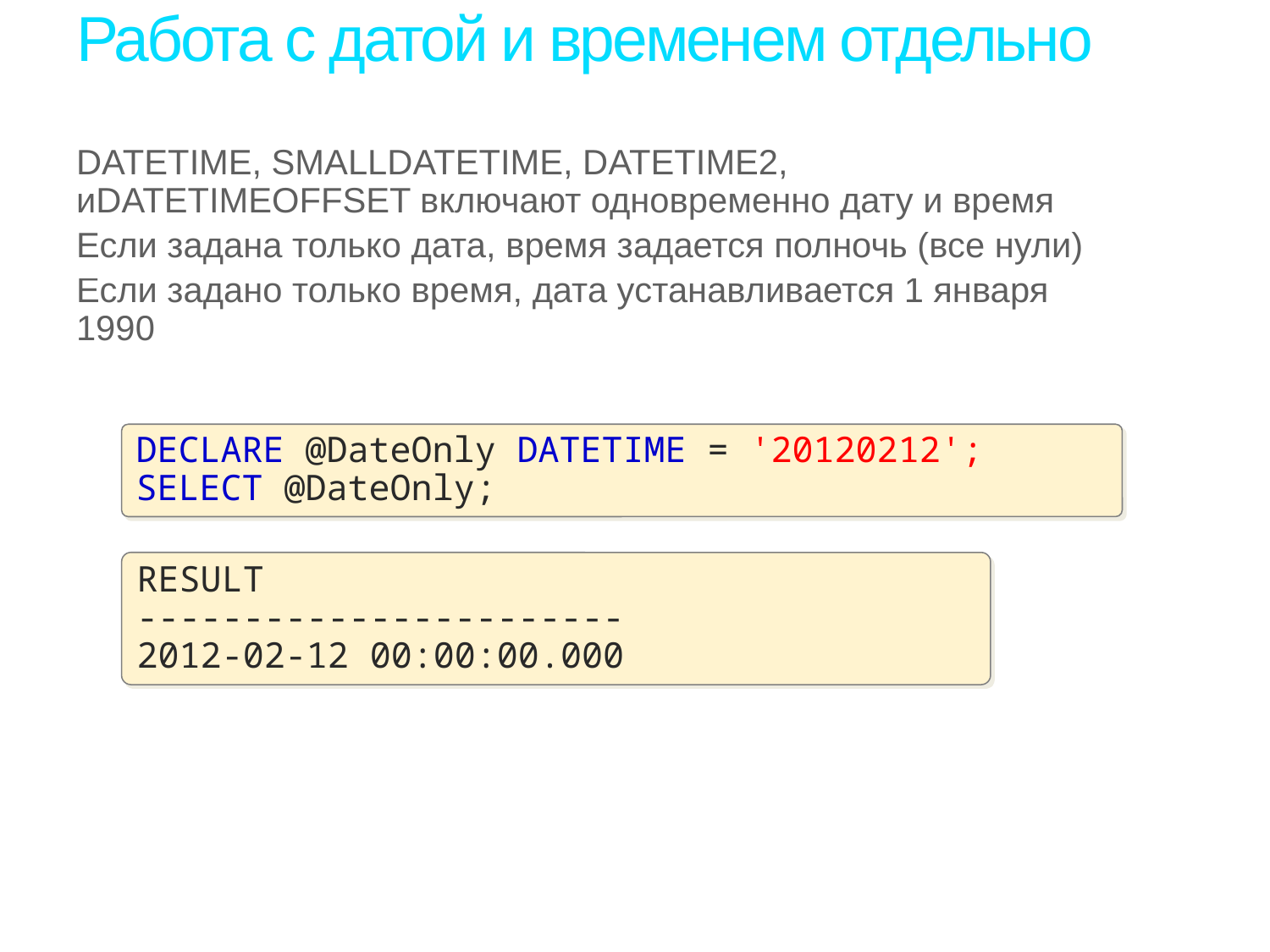

# Работа с датой и временем отдельно
DATETIME, SMALLDATETIME, DATETIME2, иDATETIMEOFFSET включают одновременно дату и время
Если задана только дата, время задается полночь (все нули)
Если задано только время, дата устанавливается 1 января 1990
DECLARE @DateOnly DATETIME = '20120212';
SELECT @DateOnly;
RESULT
-----------------------
2012-02-12 00:00:00.000